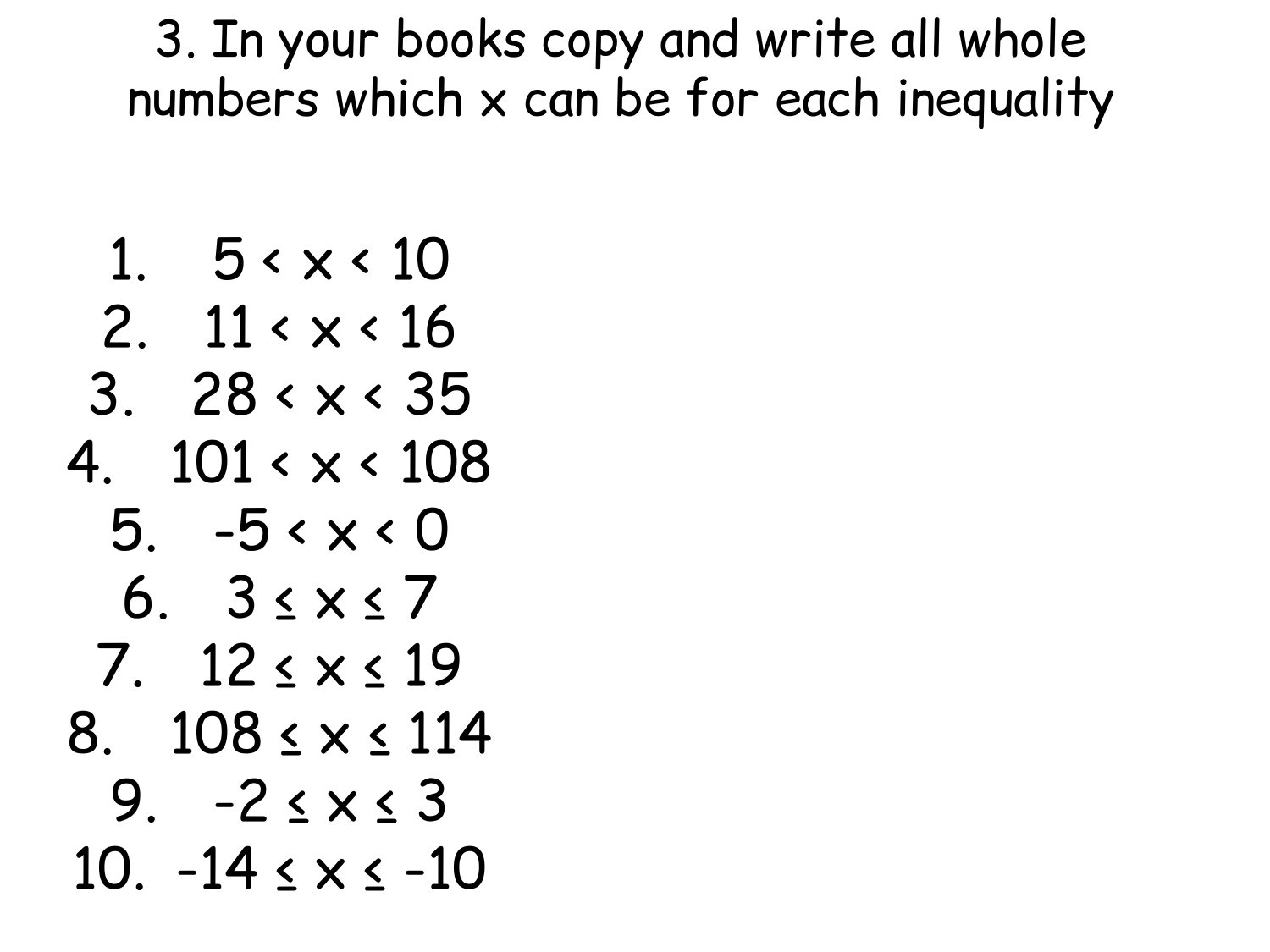

3. In your books copy and write all whole numbers which x can be for each inequality
5 < x < 10
11 < x < 16
28 < x < 35
101 < x < 108
-5 < x < 0
3 ≤ x ≤ 7
12 ≤ x ≤ 19
108 ≤ x ≤ 114
-2 ≤ x ≤ 3
-14 ≤ x ≤ -10